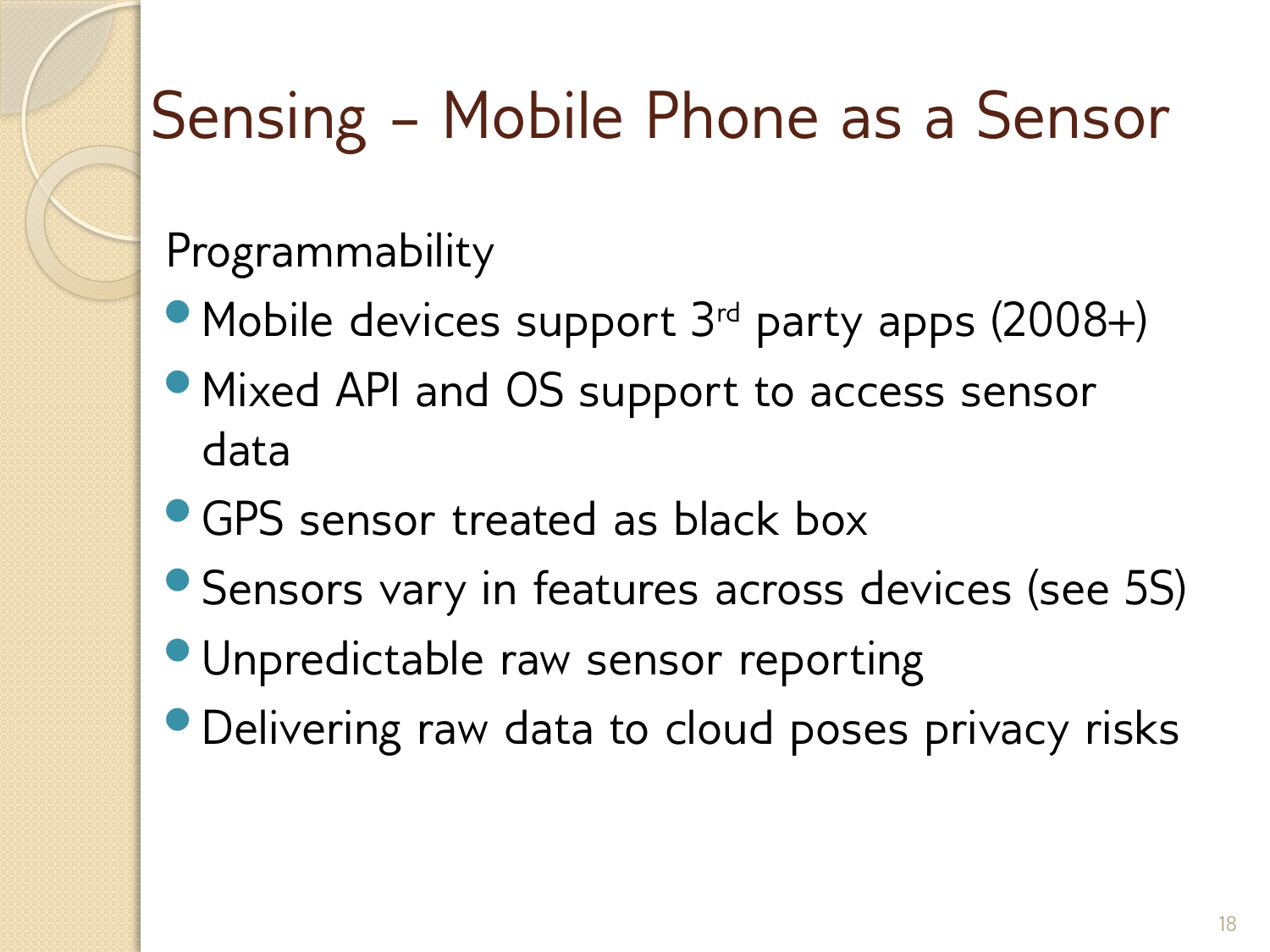

# Sensing – Mobile Phone as a Sensor
Programmability
Mobile devices support 3rd party apps (2008+)
Mixed API and OS support to access sensor data
GPS sensor treated as black box
Sensors vary in features across devices (see 5S)
Unpredictable raw sensor reporting
Delivering raw data to cloud poses privacy risks
18